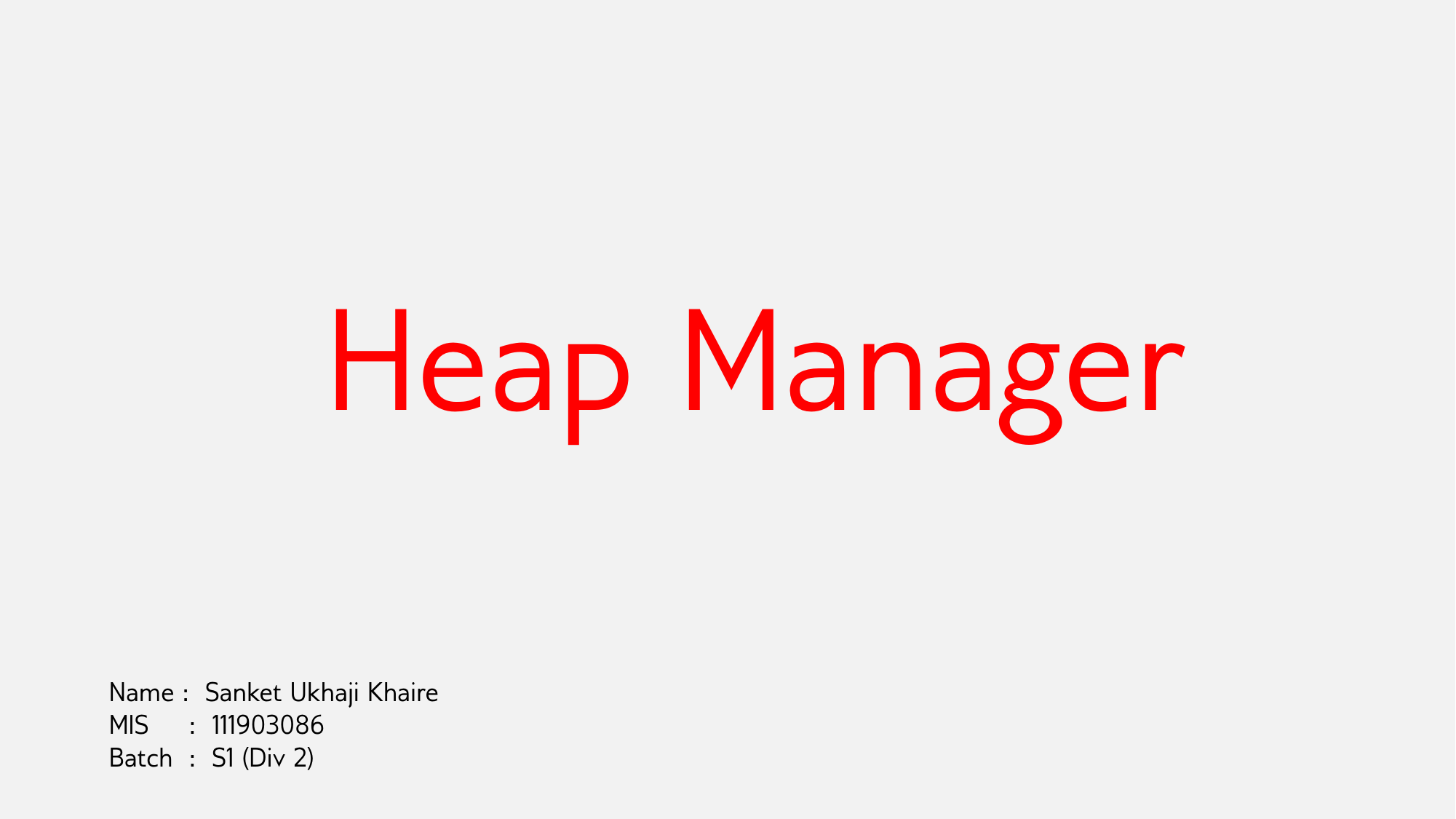

Heap Manager
Name :  Sanket Ukhaji Khaire
MIS     :  111903086
Batch  :  S1 (Div 2)